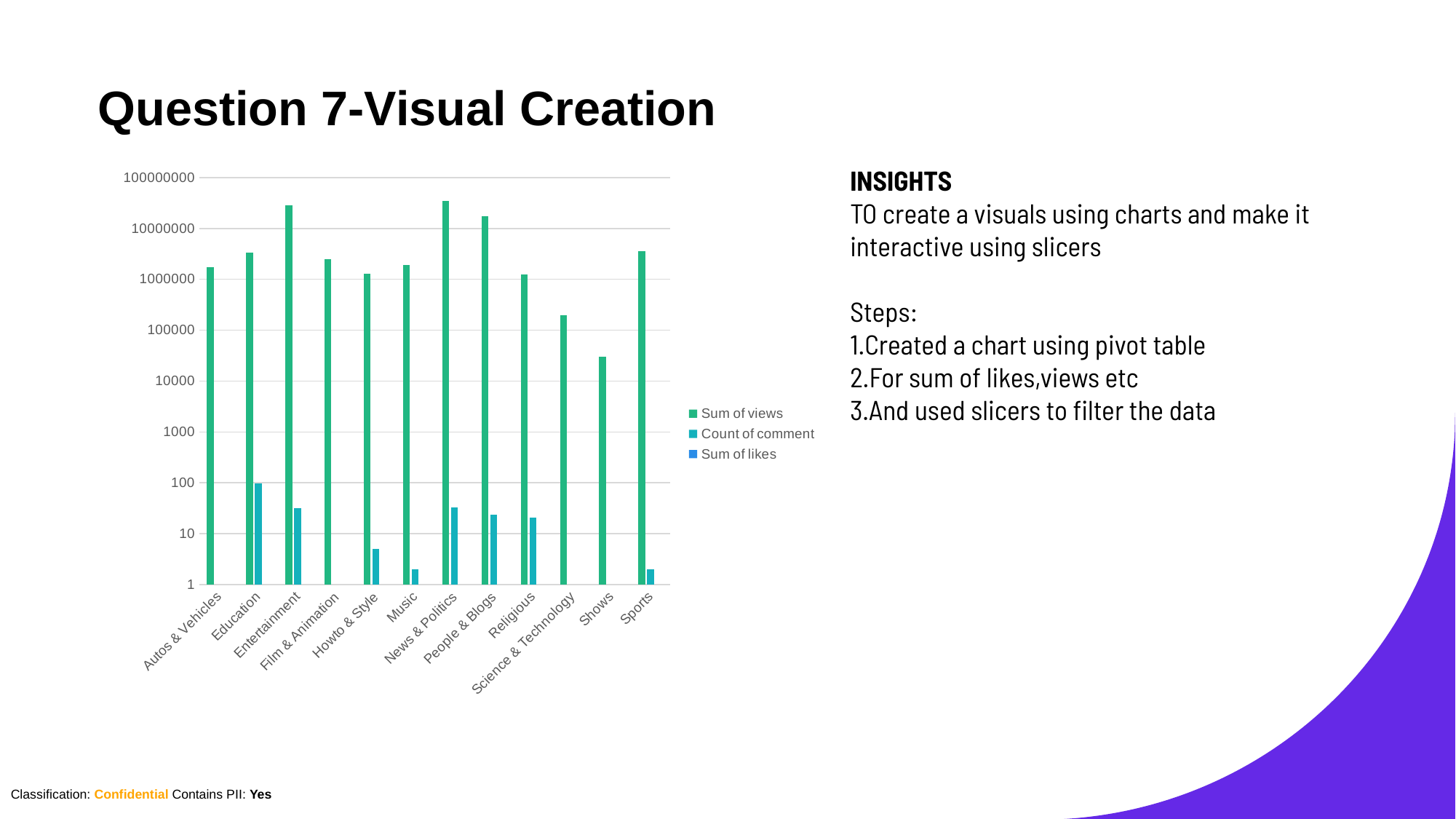

# Question 7-Visual Creation

### Chart

| Category | Sum of views | Count of comment | Sum of likes |
|---|---|---|---|
| Autos & Vehicles | 1724928.0 | None | 0.0 |
| Education | 3381231.0 | 97.0 | 0.0 |
| Entertainment | 28041211.0 | 32.0 | 0.0 |
| Film & Animation | 2526504.0 | None | 0.0 |
| Howto & Style | 1275875.0 | 5.0 | 0.0 |
| Music | 1938564.0 | 2.0 | 0.0 |
| News & Politics | 35201484.0 | 33.0 | 0.0 |
| People & Blogs | 17182721.0 | 24.0 | 0.0 |
| Religious | 1248884.0 | 21.0 | 0.0 |
| Science & Technology | 194700.0 | 1.0 | 0.0 |
| Shows | 30128.0 | None | 0.0 |
| Sports | 3631792.0 | 2.0 | 0.0 |
INSIGHTS
TO create a visuals using charts and make it interactive using slicers

Steps:
1.Created a chart using pivot table
2.For sum of likes,views etc
3.And used slicers to filter the data